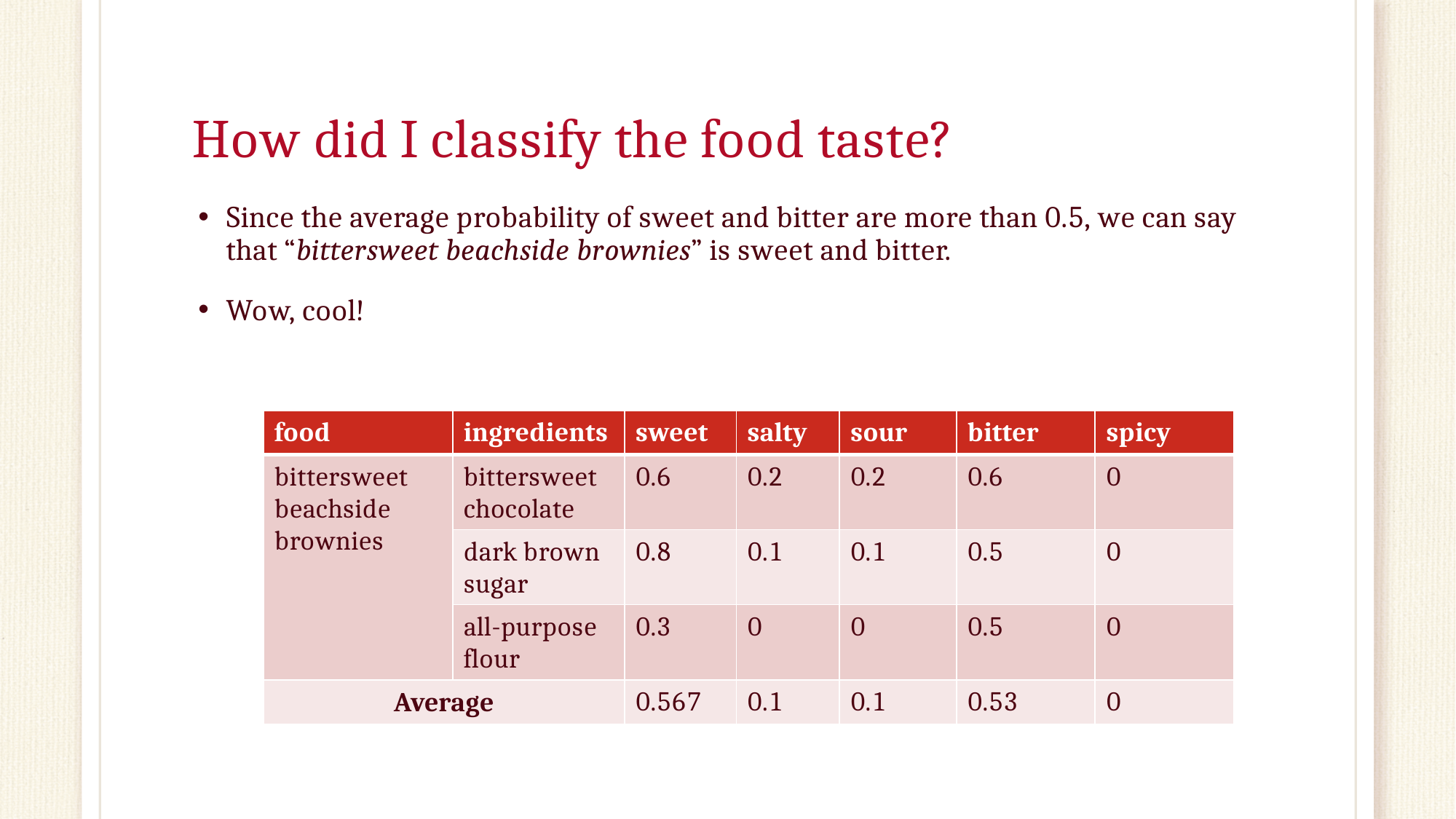

# How did I classify the food taste?
Since the average probability of sweet and bitter are more than 0.5, we can say that “bittersweet beachside brownies” is sweet and bitter.
Wow, cool!
| food | ingredients | sweet | salty | sour | bitter | spicy |
| --- | --- | --- | --- | --- | --- | --- |
| bittersweet beachside brownies | bittersweet chocolate | 0.6 | 0.2 | 0.2 | 0.6 | 0 |
|  | dark brown sugar | 0.8 | 0.1 | 0.1 | 0.5 | 0 |
|  | all-purpose flour | 0.3 | 0 | 0 | 0.5 | 0 |
| Average |  | 0.567 | 0.1 | 0.1 | 0.53 | 0 |